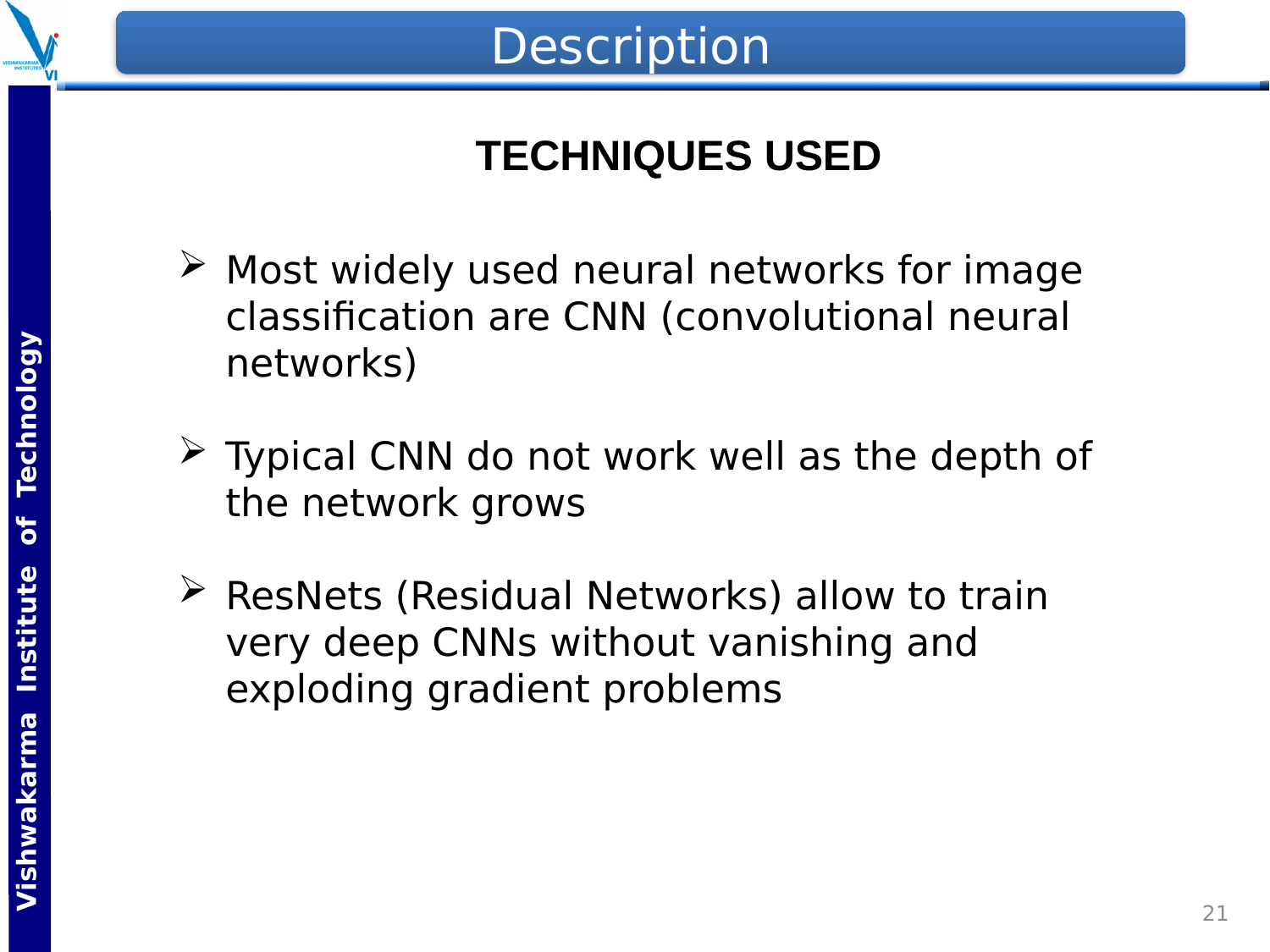

# Description
TECHNIQUES USED
Most widely used neural networks for image classification are CNN (convolutional neural networks)

Typical CNN do not work well as the depth of the network grows

ResNets (Residual Networks) allow to train very deep CNNs without vanishing and exploding gradient problems

21